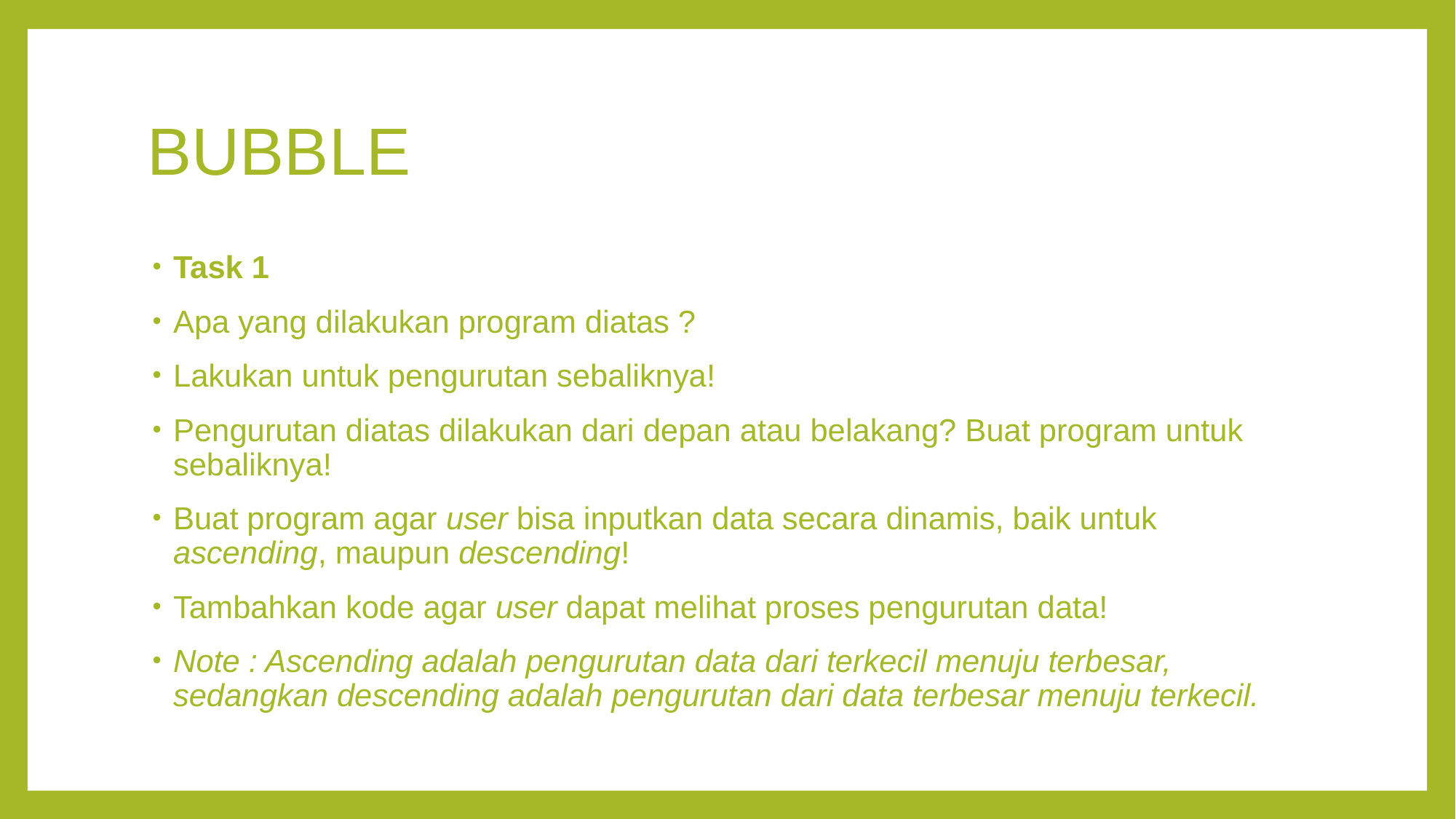

# BUBBLE
Task 1
Apa yang dilakukan program diatas ?
Lakukan untuk pengurutan sebaliknya!
Pengurutan diatas dilakukan dari depan atau belakang? Buat program untuk sebaliknya!
Buat program agar user bisa inputkan data secara dinamis, baik untuk ascending, maupun descending!
Tambahkan kode agar user dapat melihat proses pengurutan data!
Note : Ascending adalah pengurutan data dari terkecil menuju terbesar, sedangkan descending adalah pengurutan dari data terbesar menuju terkecil.